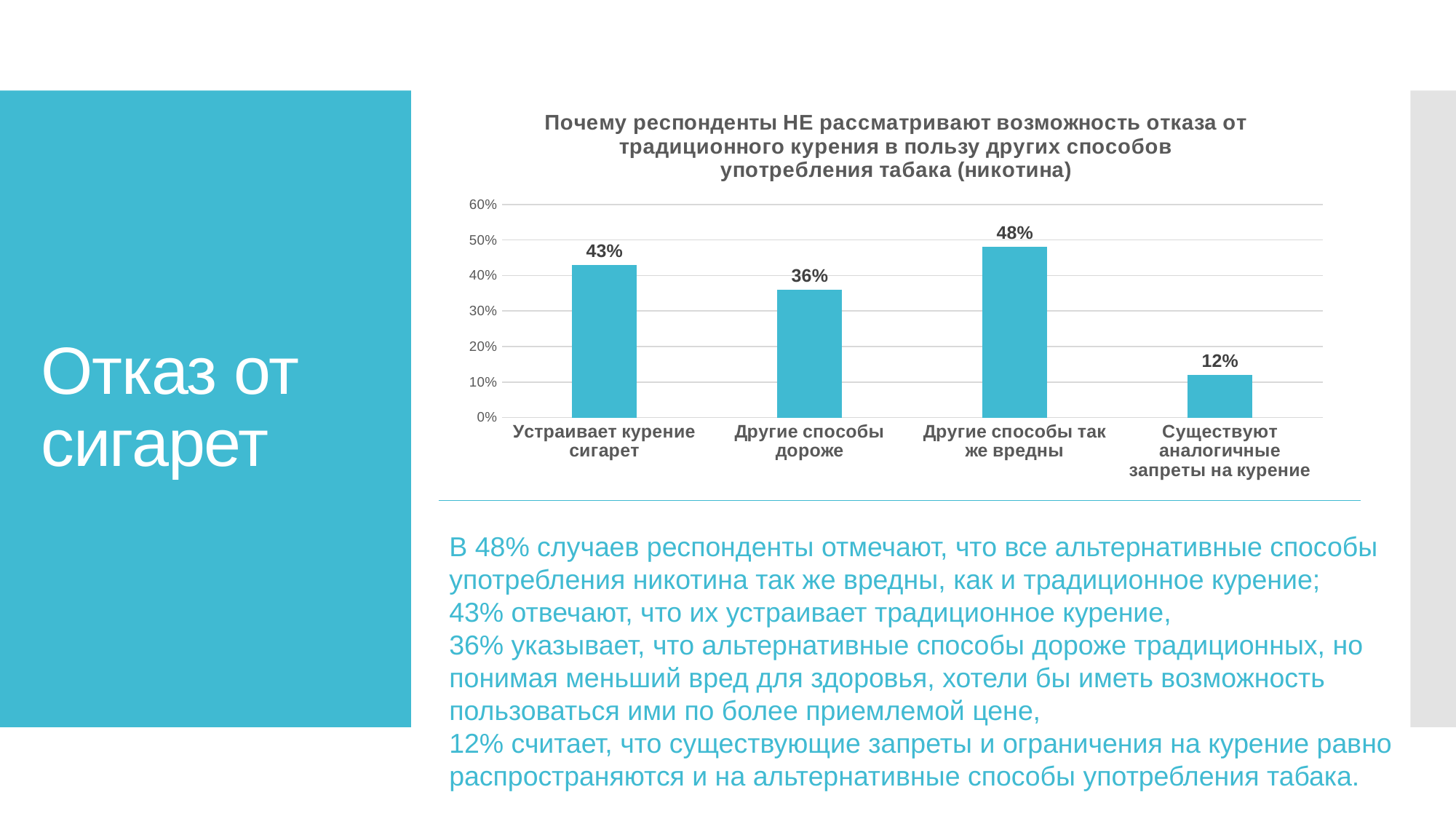

### Chart: Почему респонденты НЕ рассматривают возможность отказа от традиционного курения в пользу других способов употребления табака (никотина)

| Category |  |
|---|---|
| Устраивает курение сигарет | 0.43 |
| Другие способы дороже | 0.36 |
| Другие способы так же вредны | 0.48 |
| Существуют аналогичные запреты на курение | 0.12 |
# Отказ от сигарет
В 48% случаев респонденты отмечают, что все альтернативные способы употребления никотина так же вредны, как и традиционное курение;
43% отвечают, что их устраивает традиционное курение,
36% указывает, что альтернативные способы дороже традиционных, но понимая меньший вред для здоровья, хотели бы иметь возможность пользоваться ими по более приемлемой цене,
12% считает, что существующие запреты и ограничения на курение равно распространяются и на альтернативные способы употребления табака.